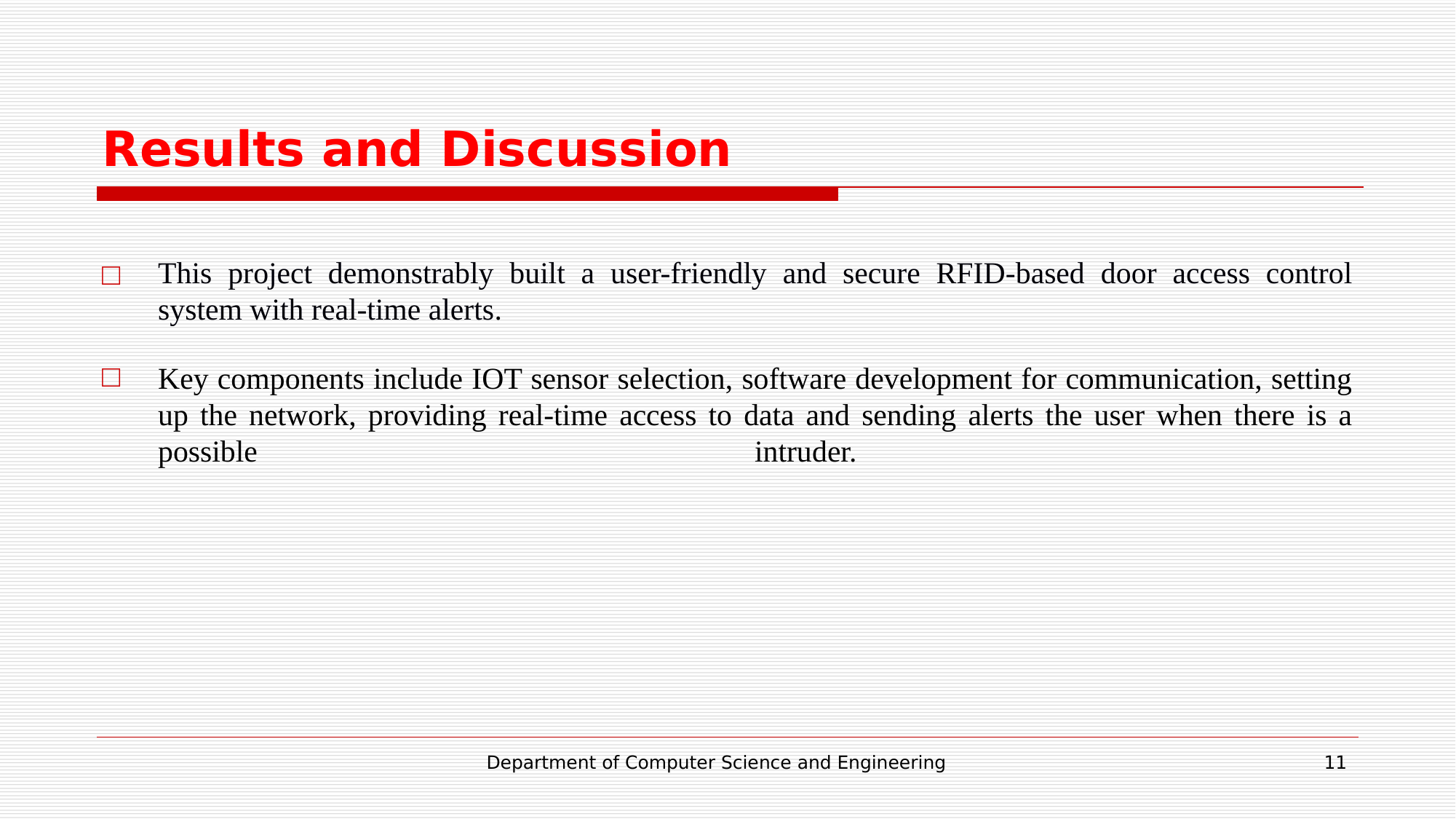

# Results and Discussion
This project demonstrably built a user-friendly and secure RFID-based door access control system with real-time alerts.

Key components include IOT sensor selection, software development for communication, setting up the network, providing real-time access to data and sending alerts the user when there is a possible  intruder.
Department of Computer Science and Engineering
11